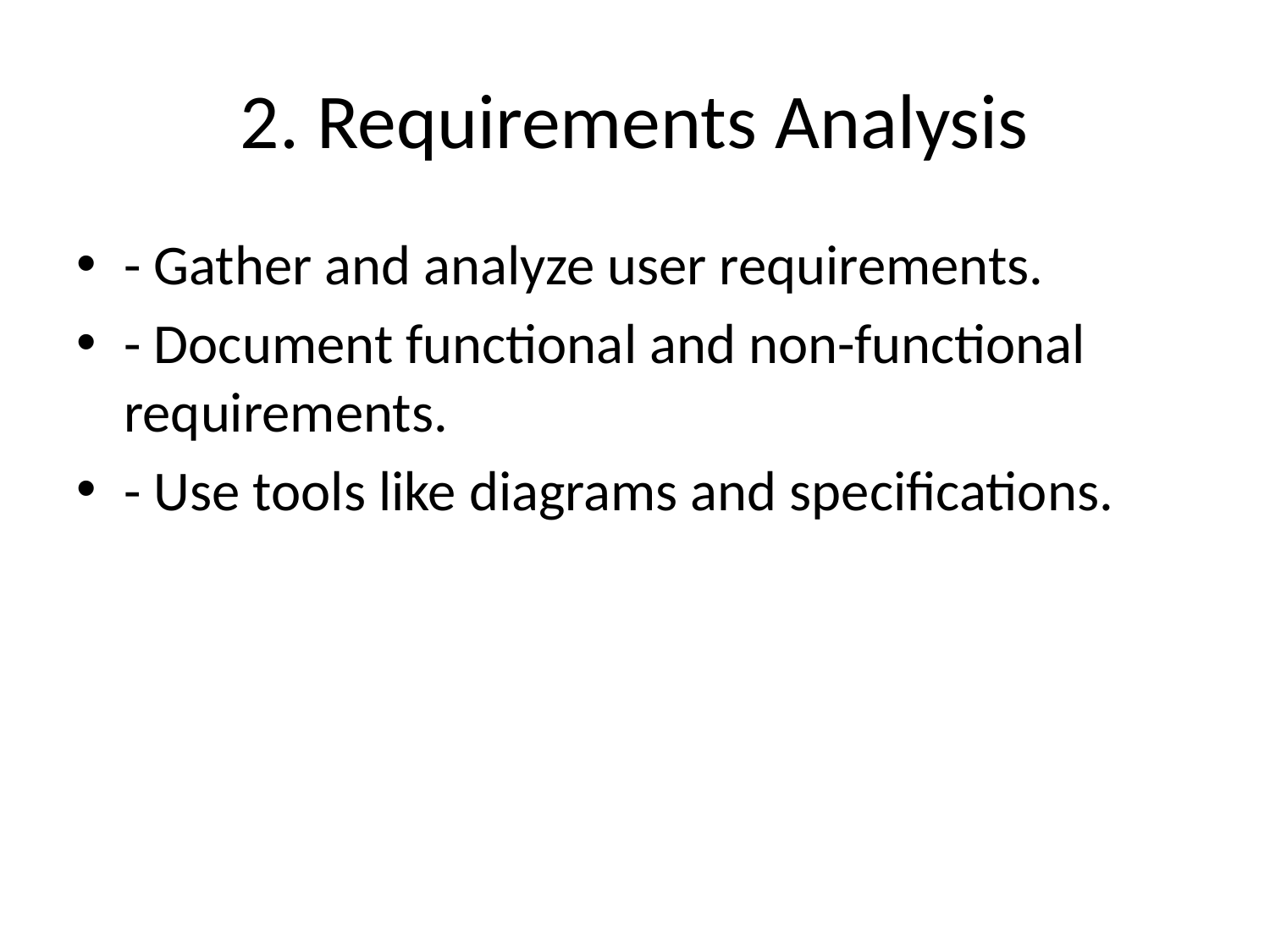

# 2. Requirements Analysis
- Gather and analyze user requirements.
- Document functional and non-functional requirements.
- Use tools like diagrams and specifications.